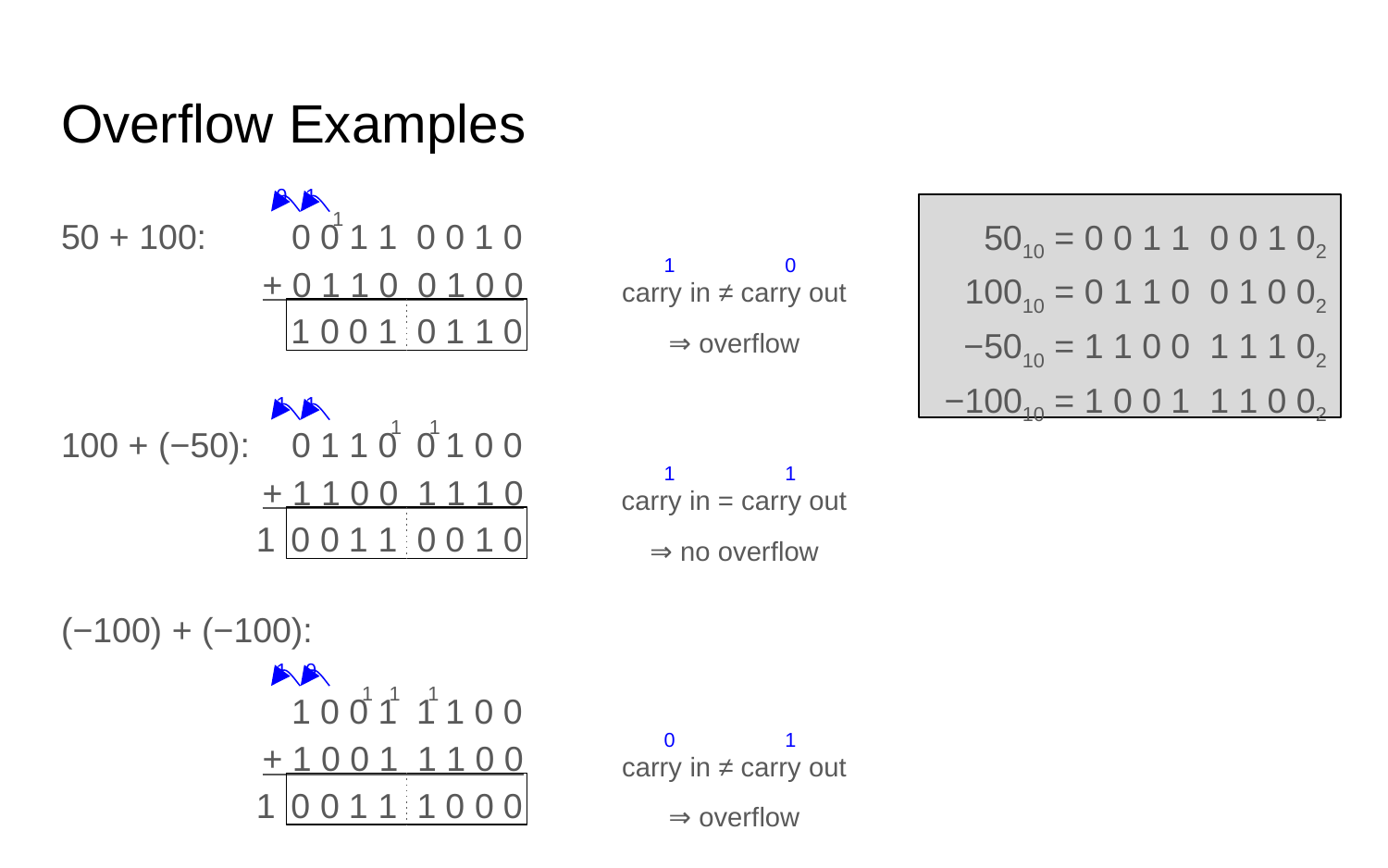

# Overflow Examples
0
1
1
5010 = 0 0 1 1  0 0 1 02
10010 = 0 1 1 0  0 1 0 02
−5010 = 1 1 0 0  1 1 1 02
−10010 = 1 0 0 1  1 1 0 02

50 + 100:
   0 0 1 1  0 0 1 0
+ 0 1 1 0  0 1 0 0

1
0
carry in ≠ carry out
1
0
0
1
0
1
1
0
⇒ overflow

1
1
1
1
100 + (−50):
   0 1 1 0  0 1 0 0
+ 1 1 0 0  1 1 1 0

1
1
carry in = carry out
1
0
0
1
1
0
0
1
0
⇒ no overflow

(−100) + (−100):
1
0
1
1
1
   1 0 0 1  1 1 0 0
+ 1 0 0 1  1 1 0 0

0
1
carry in ≠ carry out
1
0
0
1
1
1
0
0
0
⇒ overflow